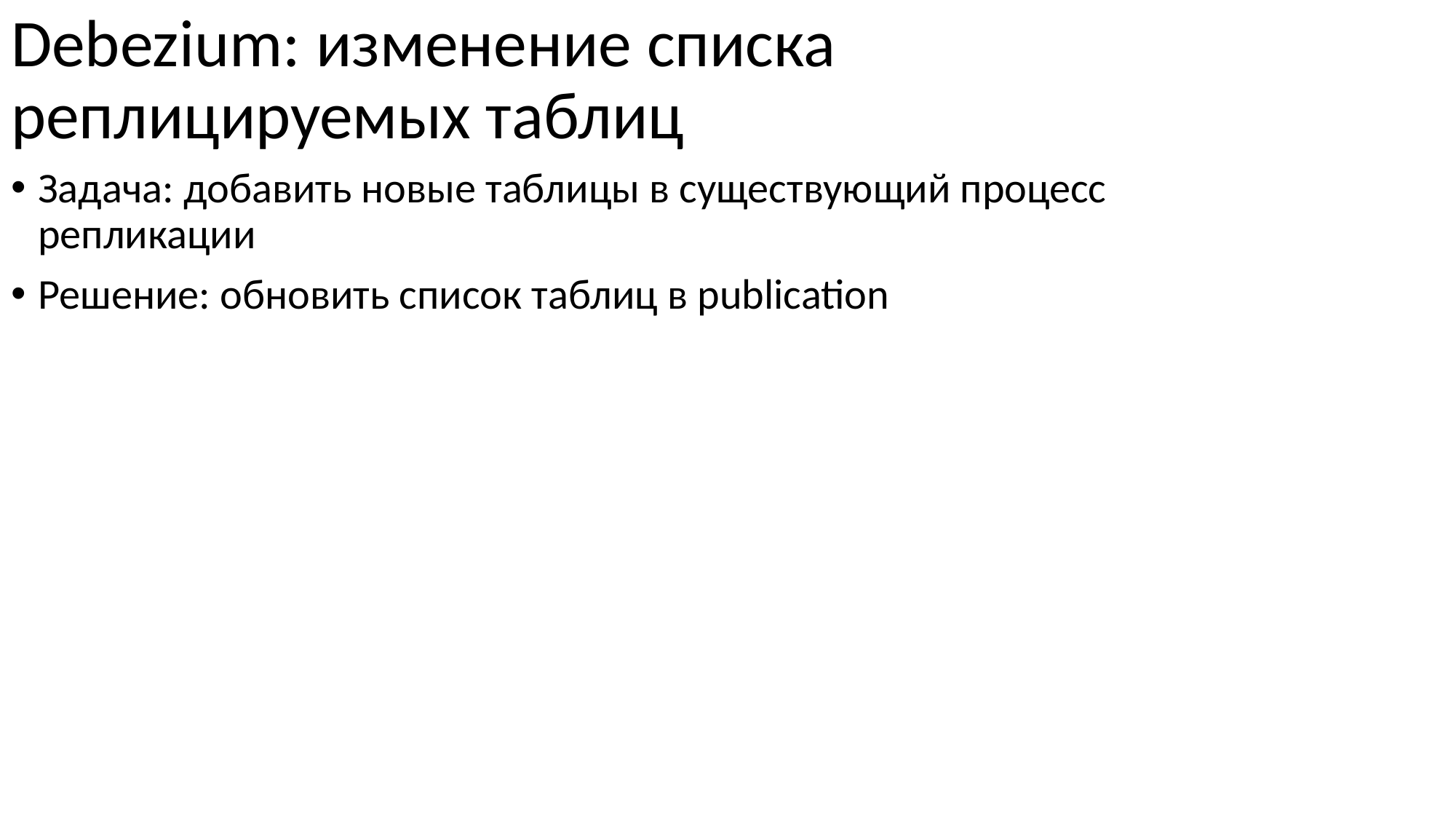

# Debezium: изменение списка реплицируемых таблиц
Задача: добавить новые таблицы в существующий процесс репликации
Решение: обновить список таблиц в publication